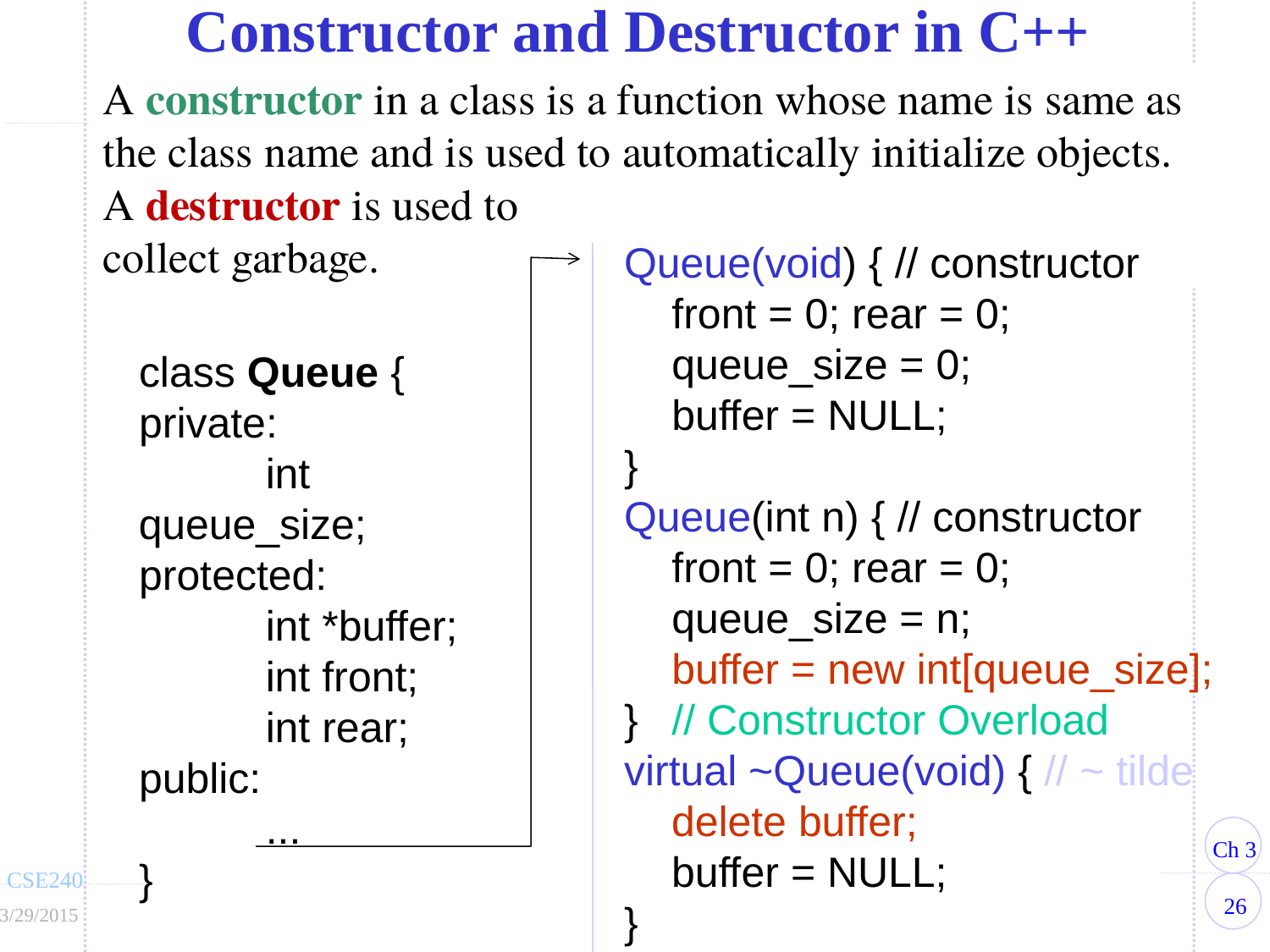

Constructor and Destructor in C++
A constructor in a class is a function whose name is same as the class name and is used to automatically initialize objects.
A destructor is used to
collect garbage.
Queue(void) { // constructor
	front = 0; rear = 0;
	queue_size = 0;
	buffer = NULL;
}
Queue(int n) { // constructor
	front = 0; rear = 0;
	queue_size = n;
	buffer = new int[queue_size];
}	// Constructor Overload
virtual ~Queue(void) { // ~ tilde
    delete buffer;
    buffer = NULL;
}

class Queue {
private:
	int queue_size;
protected:
	int *buffer;
	int front;
	int rear;
public:
	...
}